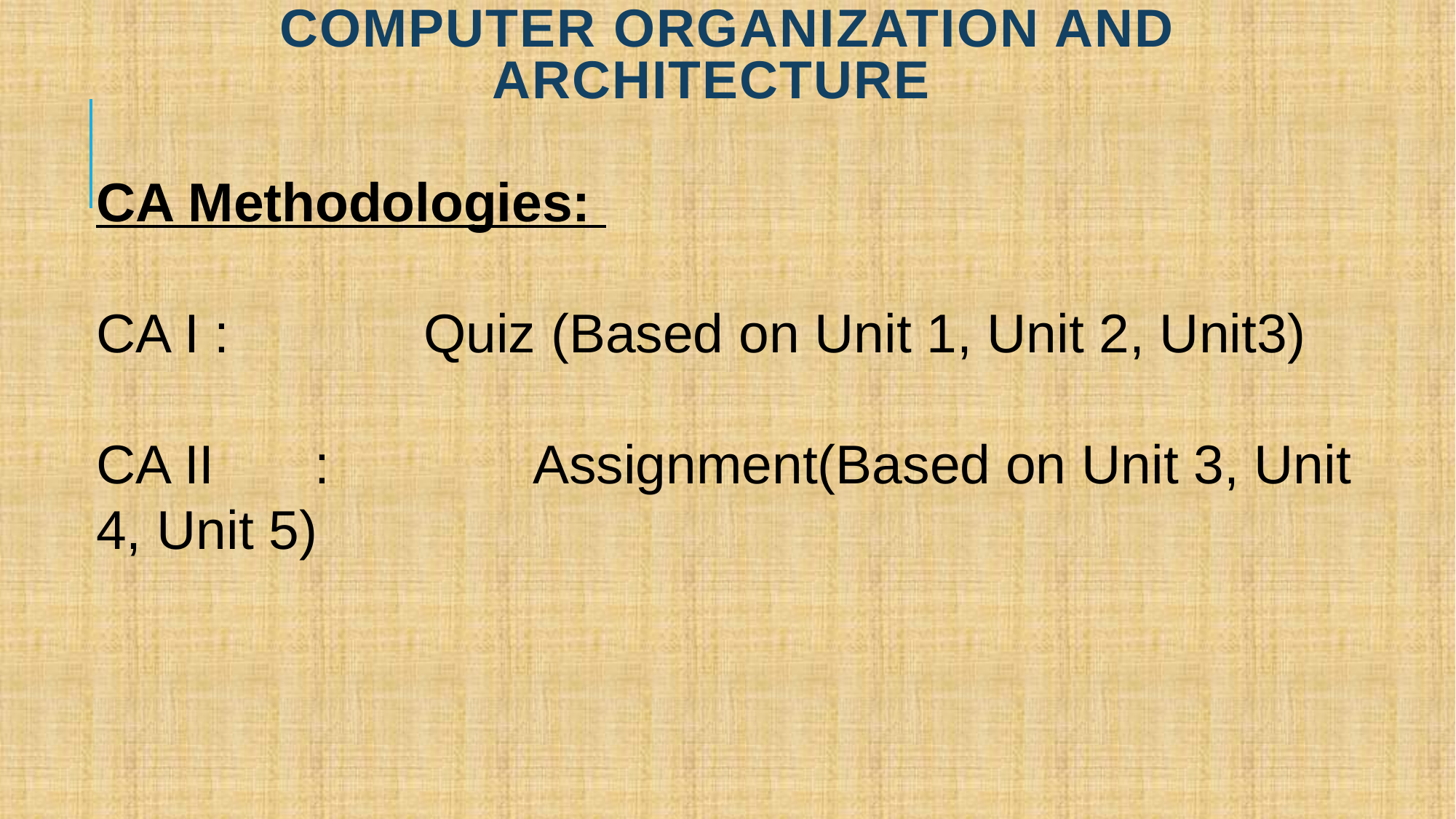

# Computer Organization and Architecture

CA Methodologies:

CA I :	 	Quiz (Based on Unit 1, Unit 2, Unit3)

CA II	:		Assignment(Based on Unit 3, Unit 4, Unit 5)